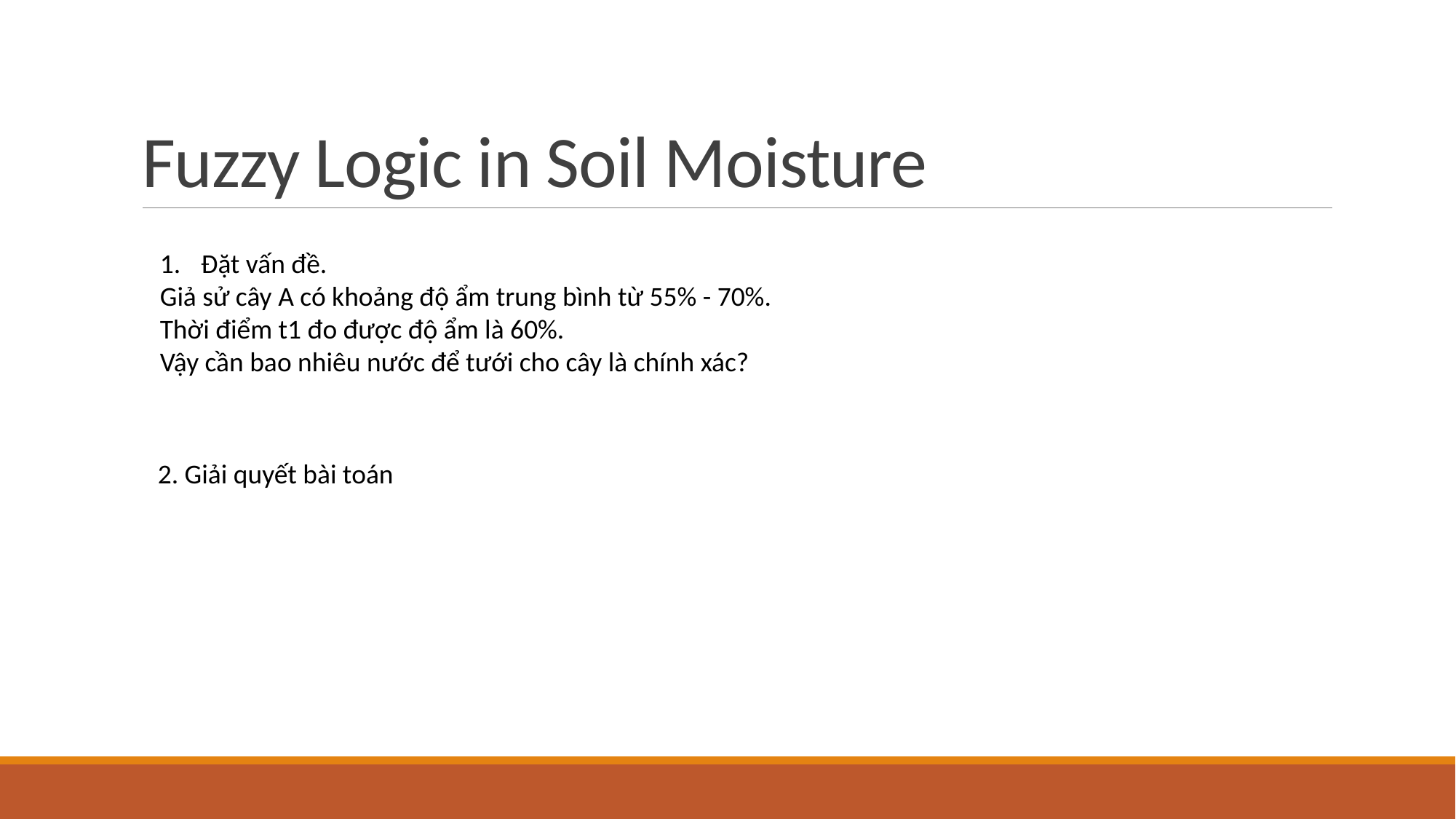

# Fuzzy Logic in Soil Moisture
Đặt vấn đề.
Giả sử cây A có khoảng độ ẩm trung bình từ 55% - 70%.
Thời điểm t1 đo được độ ẩm là 60%.
Vậy cần bao nhiêu nước để tưới cho cây là chính xác?

2. Giải quyết bài toán